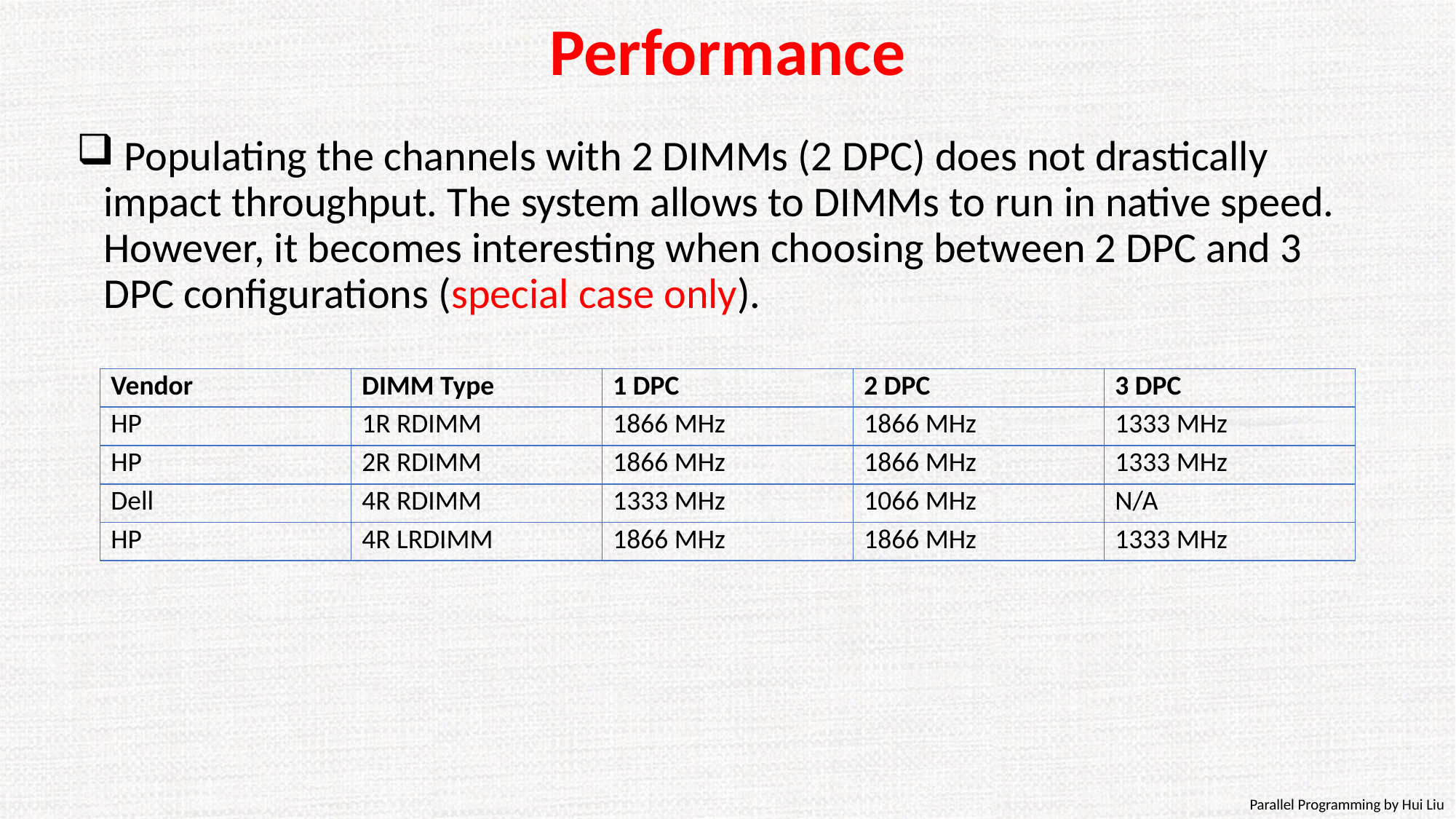

# Performance
 Populating the channels with 2 DIMMs (2 DPC) does not drastically impact throughput. The system allows to DIMMs to run in native speed. However, it becomes interesting when choosing between 2 DPC and 3 DPC configurations (special case only).
| Vendor | DIMM Type | 1 DPC | 2 DPC | 3 DPC |
| --- | --- | --- | --- | --- |
| HP | 1R RDIMM | 1866 MHz | 1866 MHz | 1333 MHz |
| HP | 2R RDIMM | 1866 MHz | 1866 MHz | 1333 MHz |
| Dell | 4R RDIMM | 1333 MHz | 1066 MHz | N/A |
| HP | 4R LRDIMM | 1866 MHz | 1866 MHz | 1333 MHz |
Parallel Programming by Hui Liu